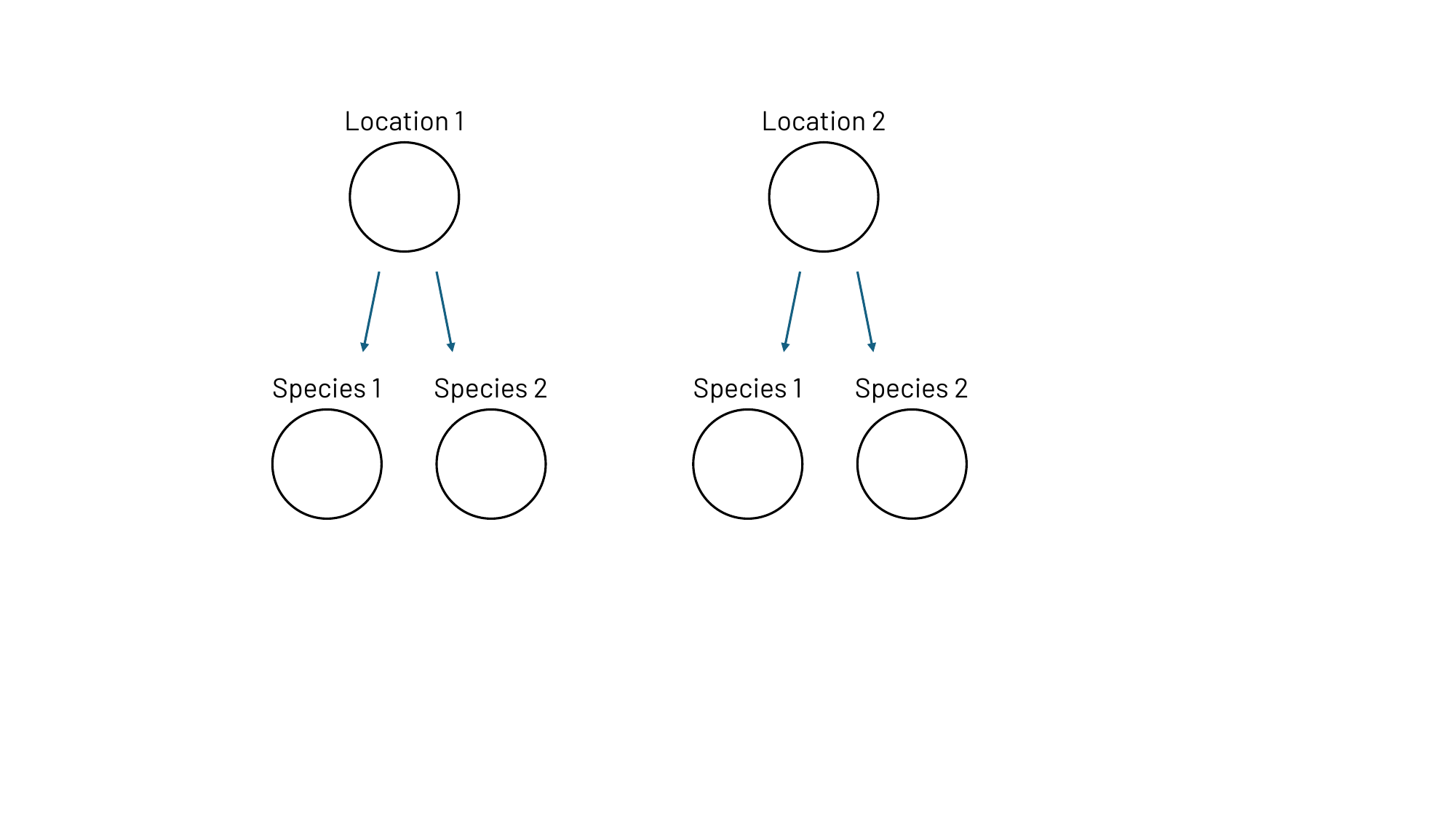

Location 1
Location 2

Species 1
Species 2
Species 1
Species 2